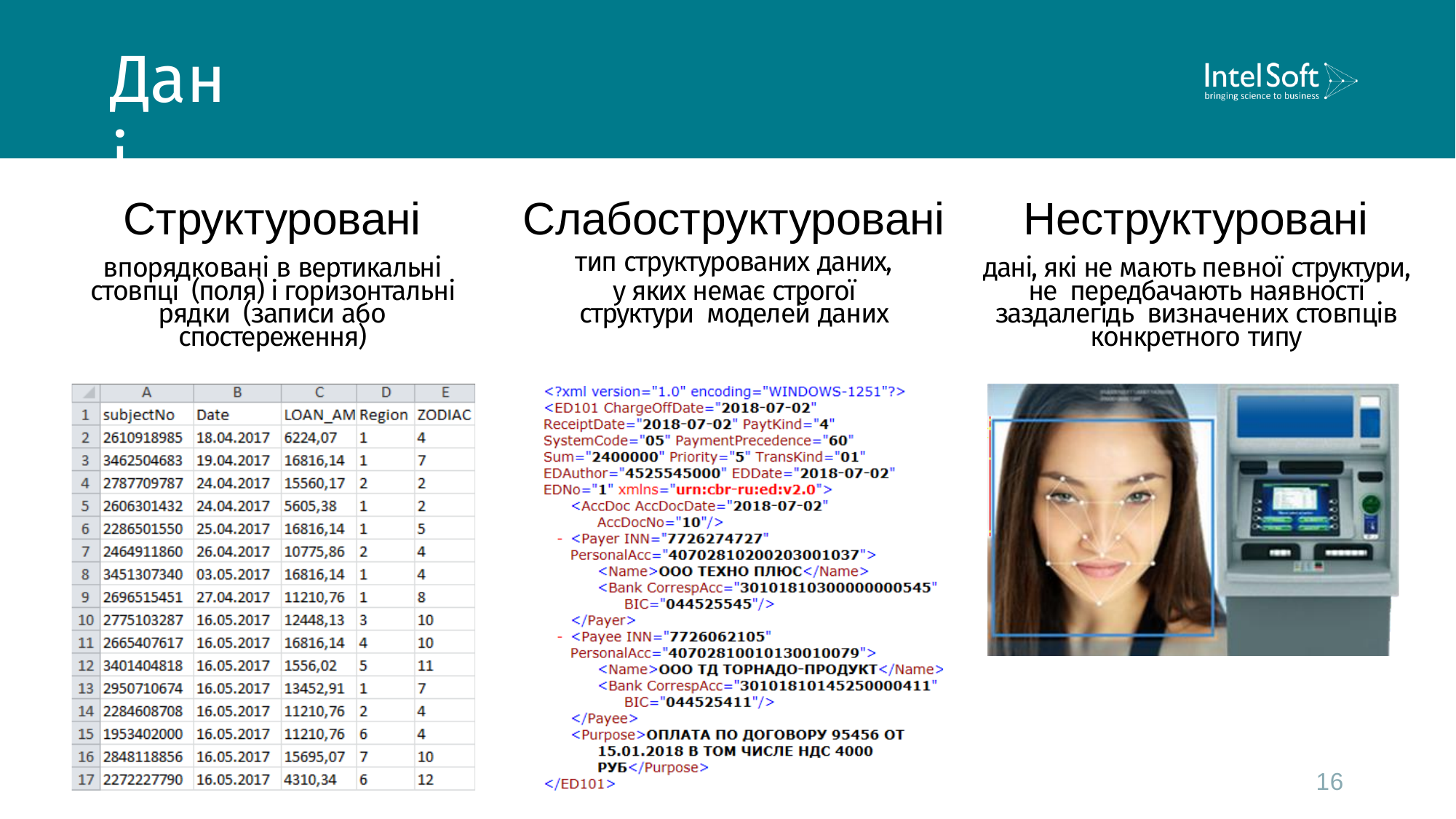

# Дані
Структуровані
впорядковані в вертикальні стовпці  (поля) і горизонтальні рядки  (записи або спостереження)
Слабоструктуровані
тип структурованих даних,
у яких немає строгої структури  моделей даних
Неструктуровані
дані, які не мають певної структури, не  передбачають наявності заздалегідь  визначених стовпців конкретного типу

16